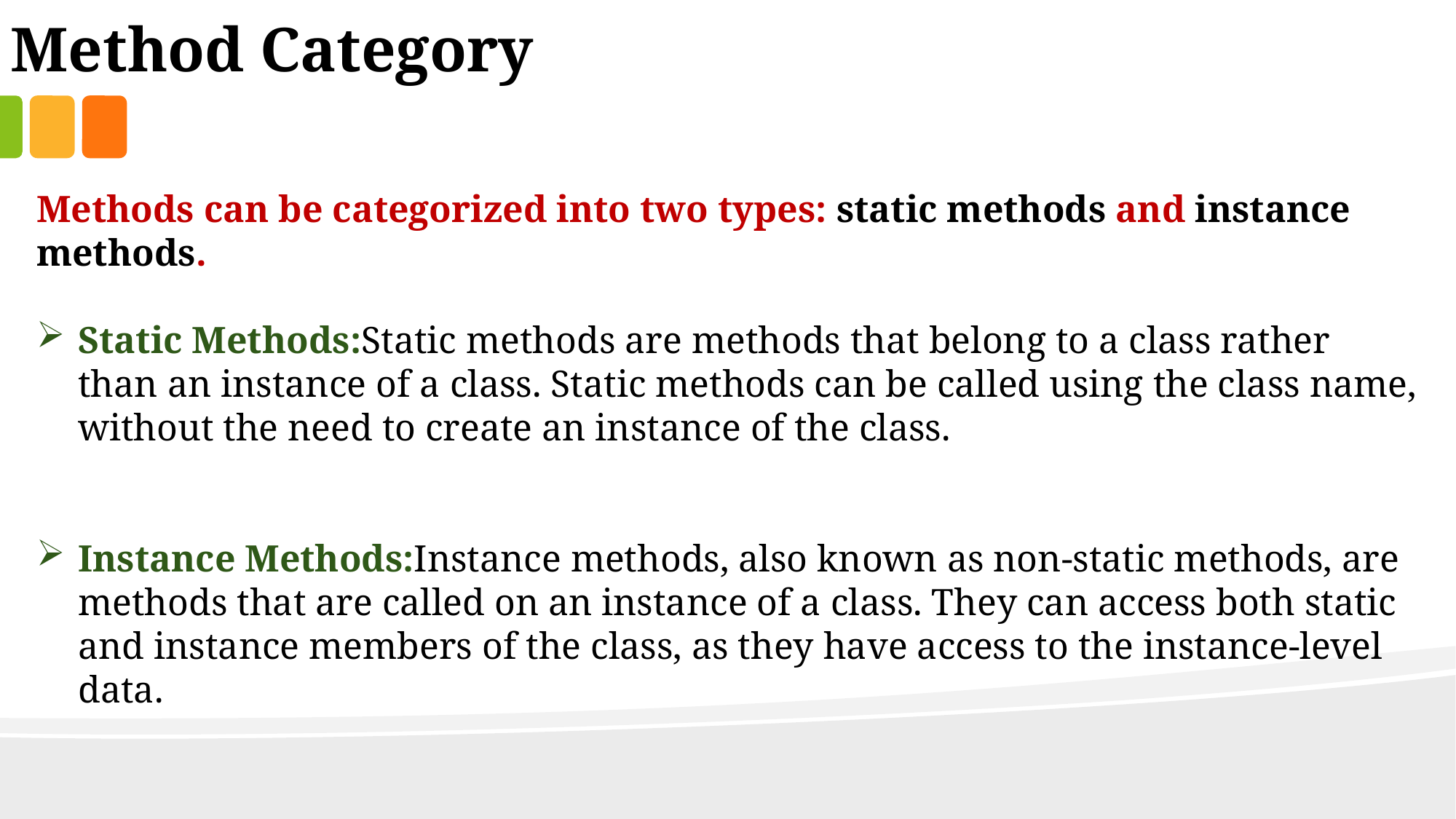

Method Category
Methods can be categorized into two types: static methods and instance methods.

Static Methods:Static methods are methods that belong to a class rather than an instance of a class. Static methods can be called using the class name, without the need to create an instance of the class.

Instance Methods:Instance methods, also known as non-static methods, are methods that are called on an instance of a class. They can access both static and instance members of the class, as they have access to the instance-level data.